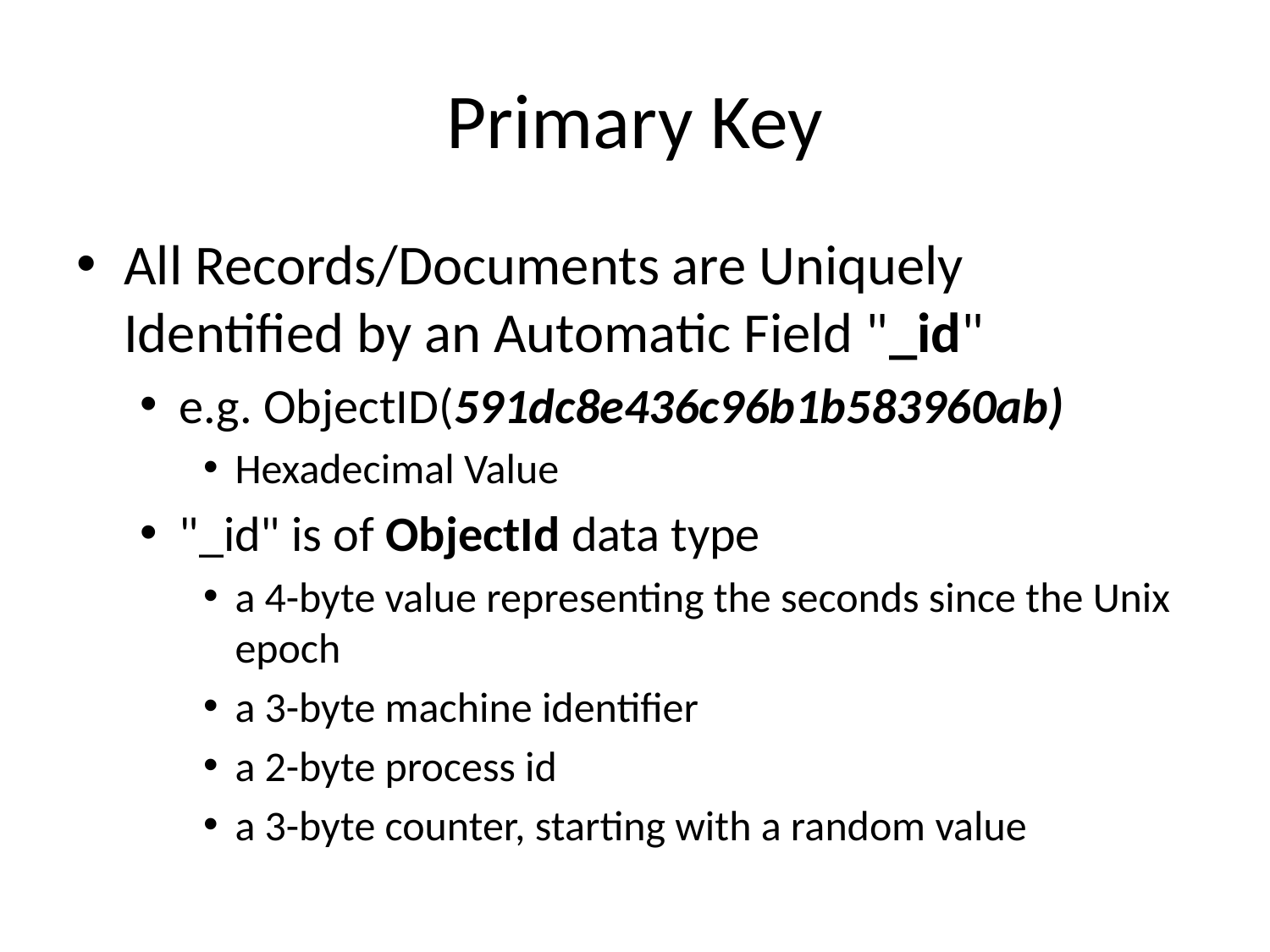

# Primary Key
All Records/Documents are Uniquely Identified by an Automatic Field "_id"
e.g. ObjectID(591dc8e436c96b1b583960ab)
Hexadecimal Value
"_id" is of ObjectId data type
a 4-byte value representing the seconds since the Unix epoch
a 3-byte machine identifier
a 2-byte process id
a 3-byte counter, starting with a random value